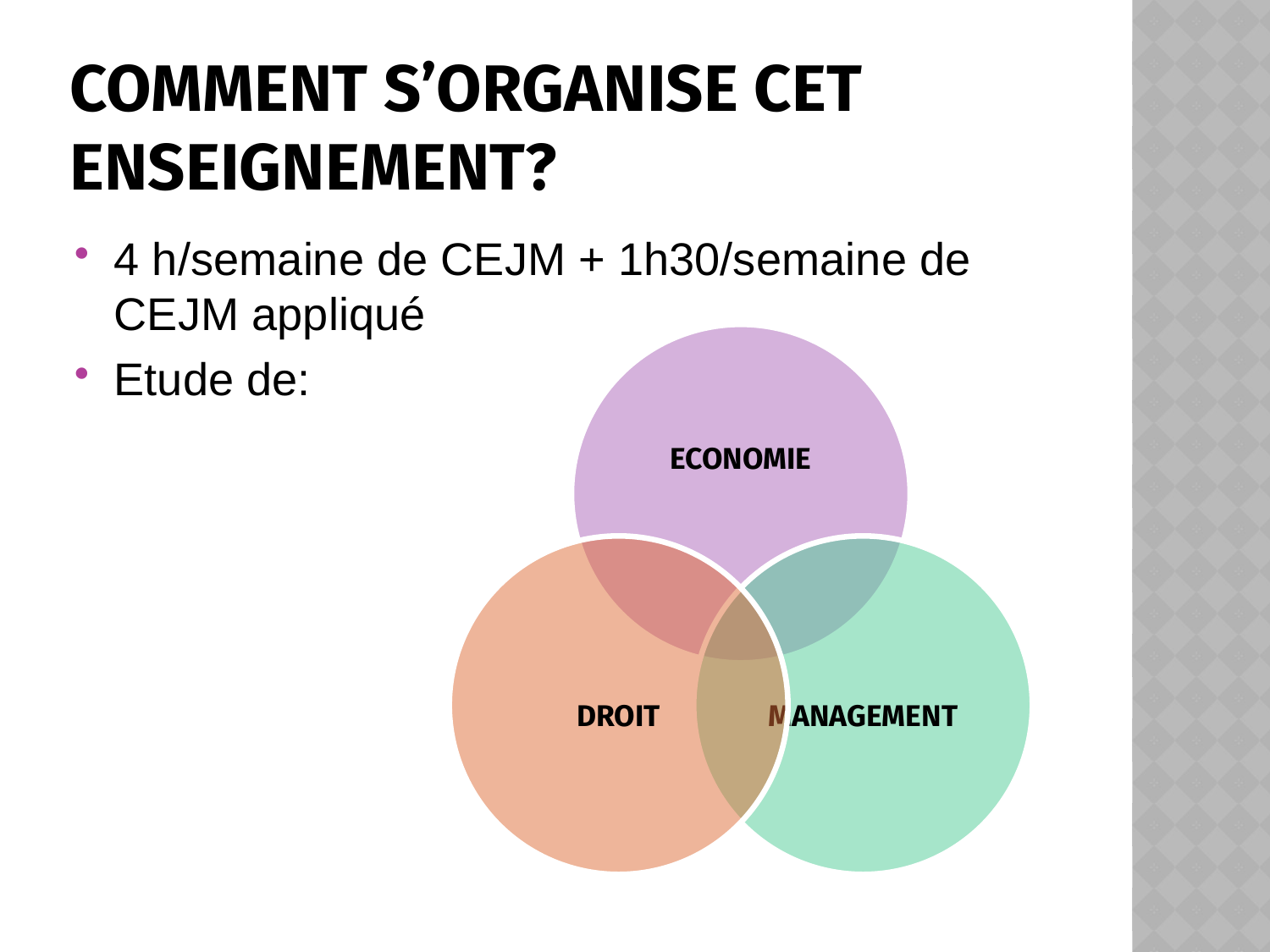

# COMMENT S’ORGANISE CET ENSEIGNEMENT?
4 h/semaine de CEJM + 1h30/semaine de CEJM appliqué
Etude de:

ECONOMIE
MANAGEMENT
DROIT